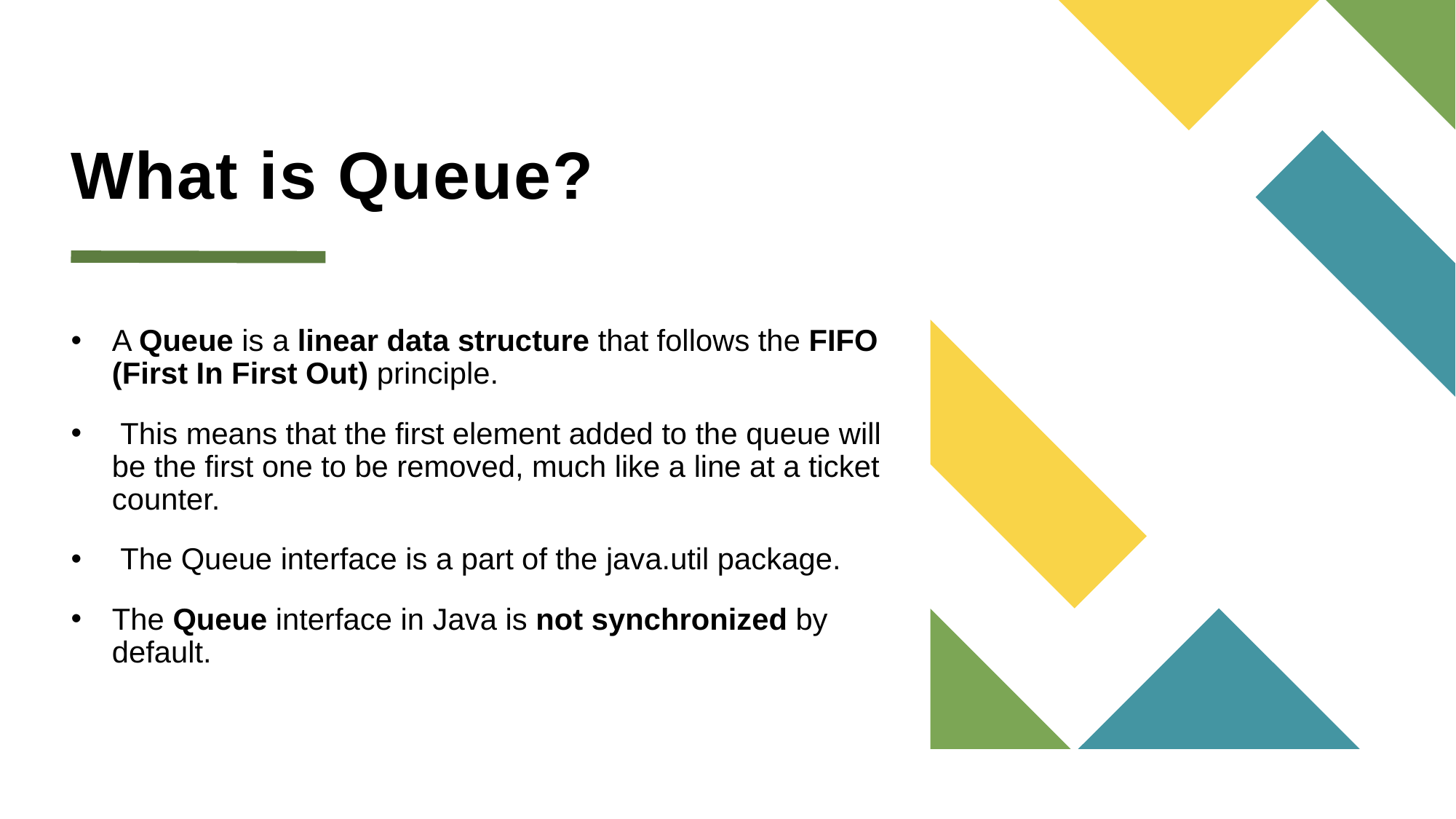

# What is Queue?
A Queue is a linear data structure that follows the FIFO (First In First Out) principle.
 This means that the first element added to the queue will be the first one to be removed, much like a line at a ticket counter.
 The Queue interface is a part of the java.util package.
The Queue interface in Java is not synchronized by default.